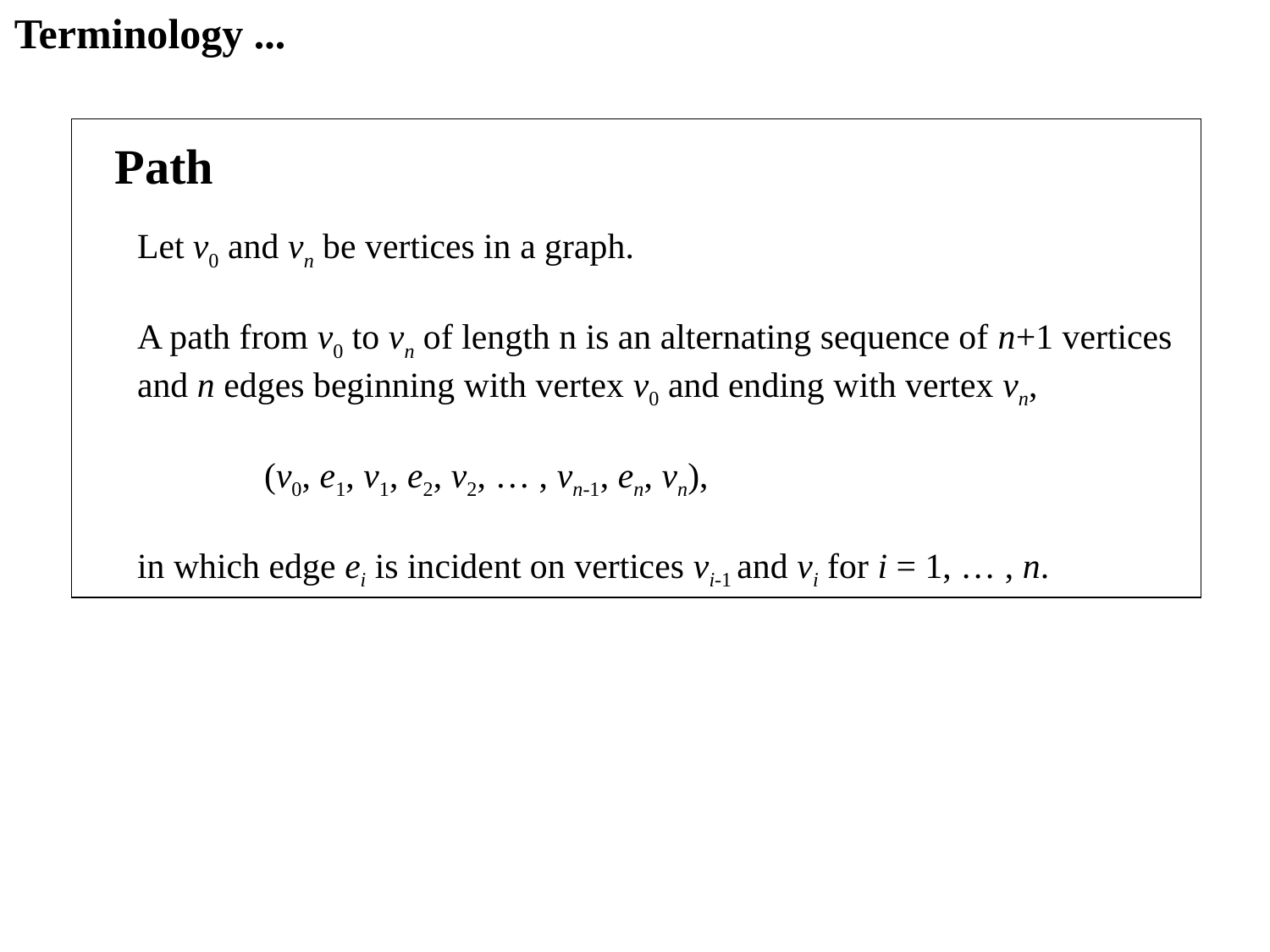

Terminology ...

Path
Let v0 and vn be vertices in a graph.

A path from v0 to vn of length n is an alternating sequence of n+1 vertices
and n edges beginning with vertex v0 and ending with vertex vn,

	(v0, e1, v1, e2, v2, … , vn-1, en, vn),

in which edge ei is incident on vertices vi-1 and vi for i = 1, … , n.